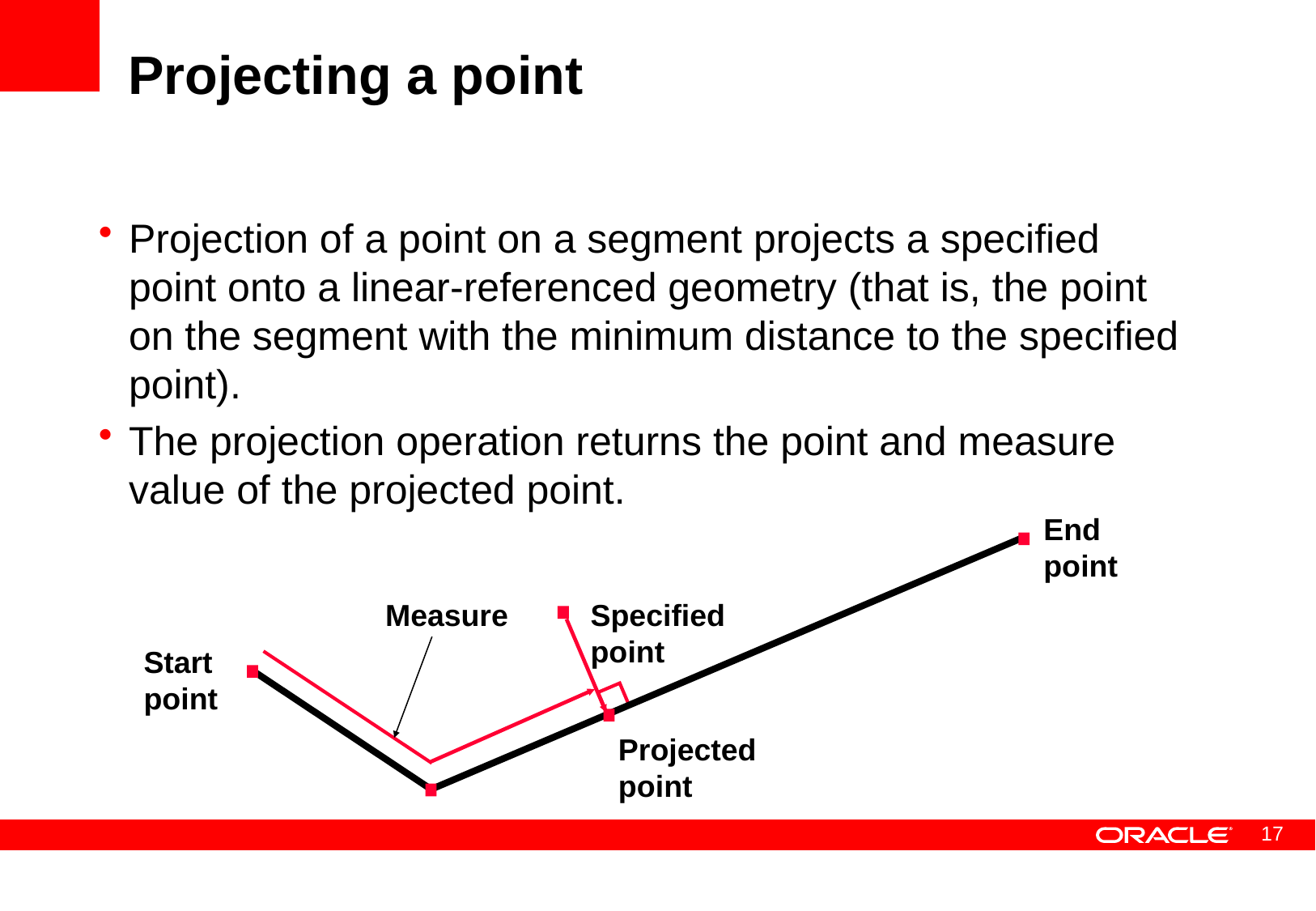

# Projecting a point
Projection of a point on a segment projects a specified point onto a linear-referenced geometry (that is, the point on the segment with the minimum distance to the specified point).
The projection operation returns the point and measure value of the projected point.
End point

Measure
Specified point

Start point

Projected point